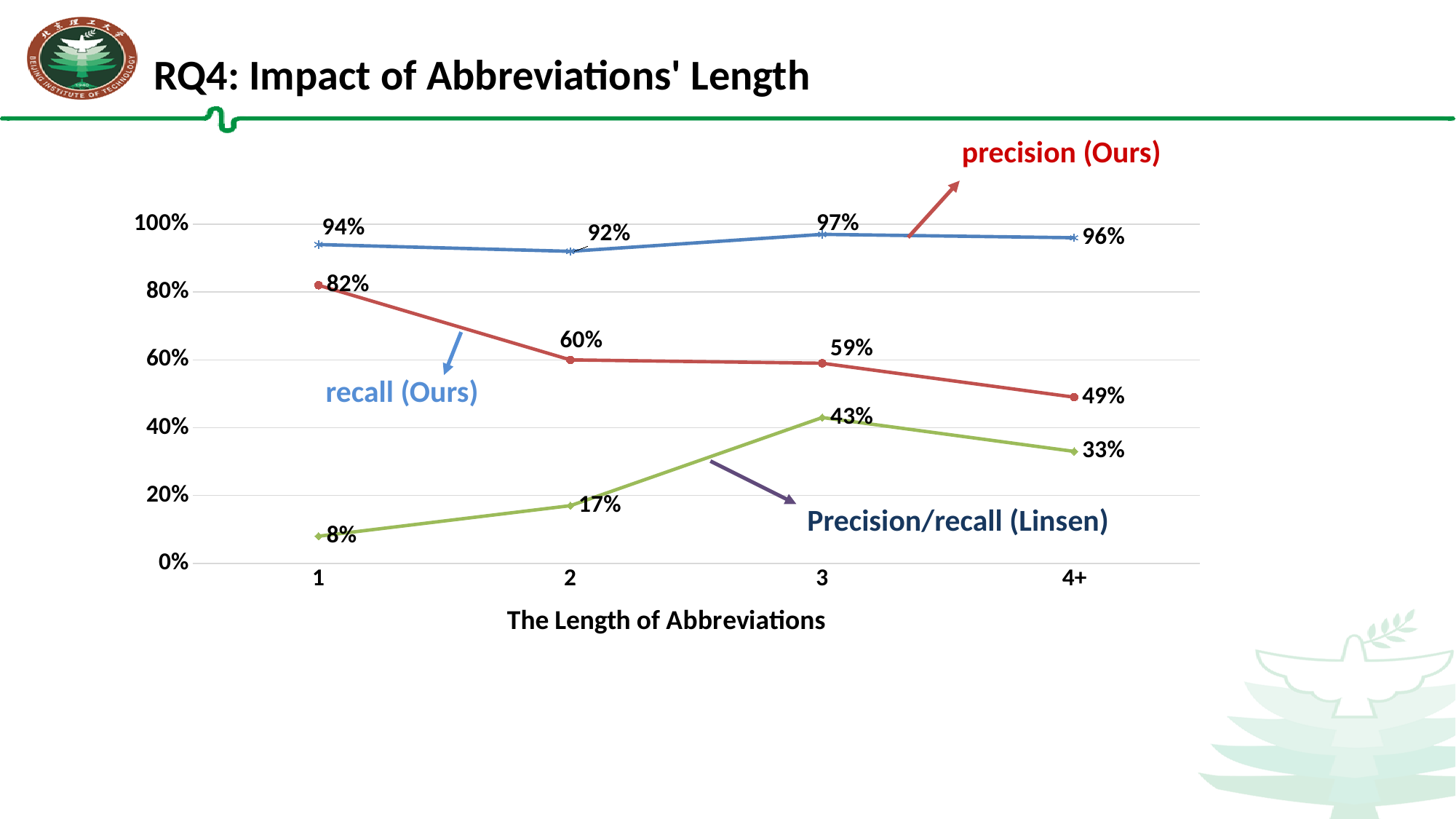

RQ4: Impact of Abbreviations' Length
precision (Ours)

### Chart

| Category | precision of the proposed approach | recall of the proposed approach | precision/recall of Linsen |
|---|---|---|---|
| 1 | 0.94 | 0.82 | 0.08 |
| 2 | 0.92 | 0.6 | 0.17 |
| 3 | 0.97 | 0.59 | 0.43 |
| 4+ | 0.96 | 0.49 | 0.33 |
recall (Ours)
Precision/recall (Linsen)